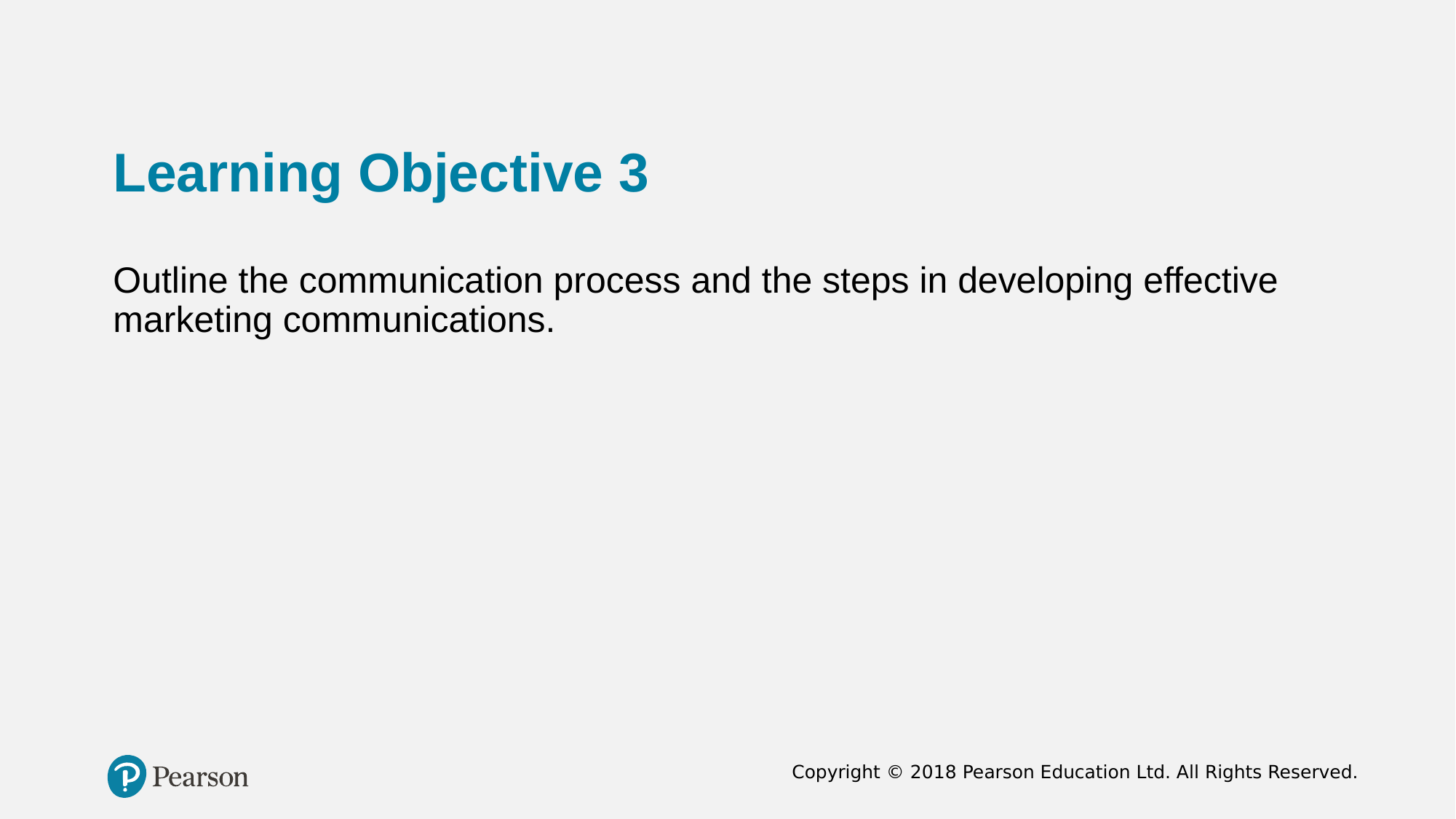

# Learning Objective 3
Outline the communication process and the steps in developing effective marketing communications.